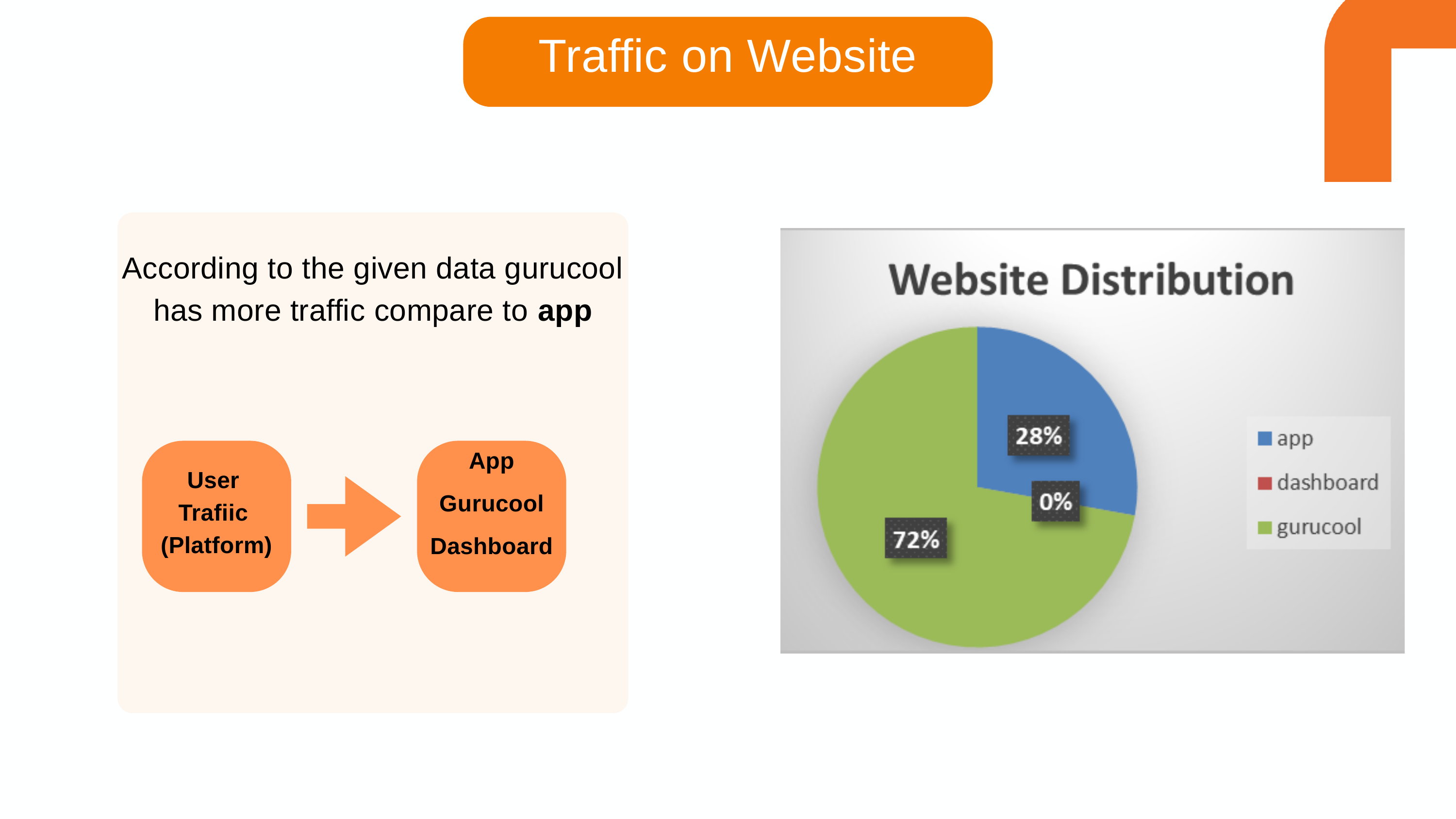

Traffic on Website

According to the given data gurucool
has more traffic compare to app

User
Trafiic
(Platform)

App
Gurucool
Dashboard